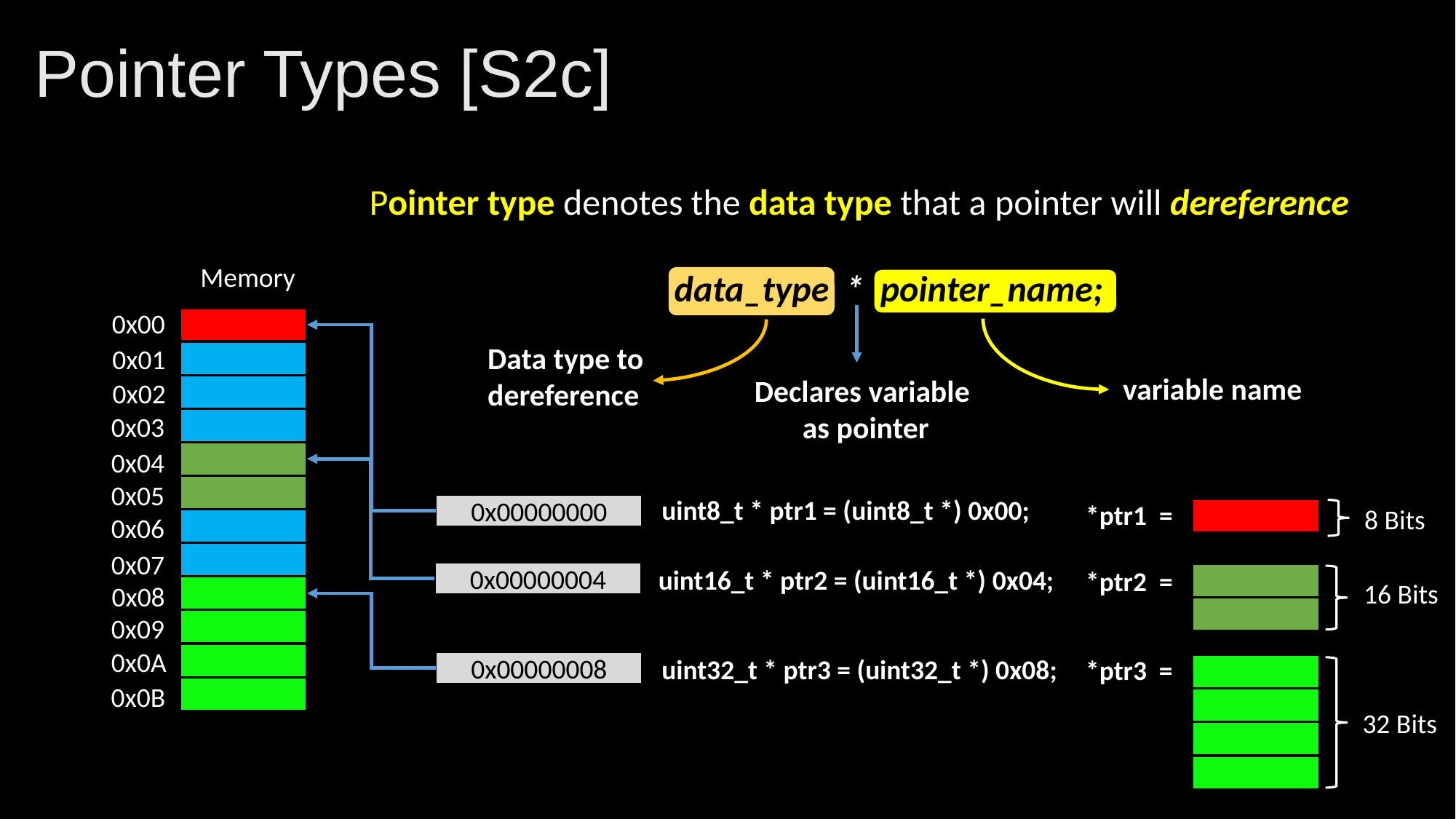

# Pointer Types [S2c]
Pointer type denotes the data type that a pointer will dereference

Memory

data_type  *  pointer_name;

0x00

Data type to dereference
0x01
variable name
Declares variable
as pointer
0x02
0x03
0x04

0x05
uint8_t * ptr1 = (uint8_t *) 0x00;
*ptr1  =
0x00000000
8 Bits

0x06
0x07
uint16_t * ptr2 = (uint16_t *) 0x04;
*ptr2  =
0x00000004

16 Bits
0x08

0x09
0x0A
uint32_t * ptr3 = (uint32_t *) 0x08;
*ptr3  =
0x00000008

0x0B
32 Bits